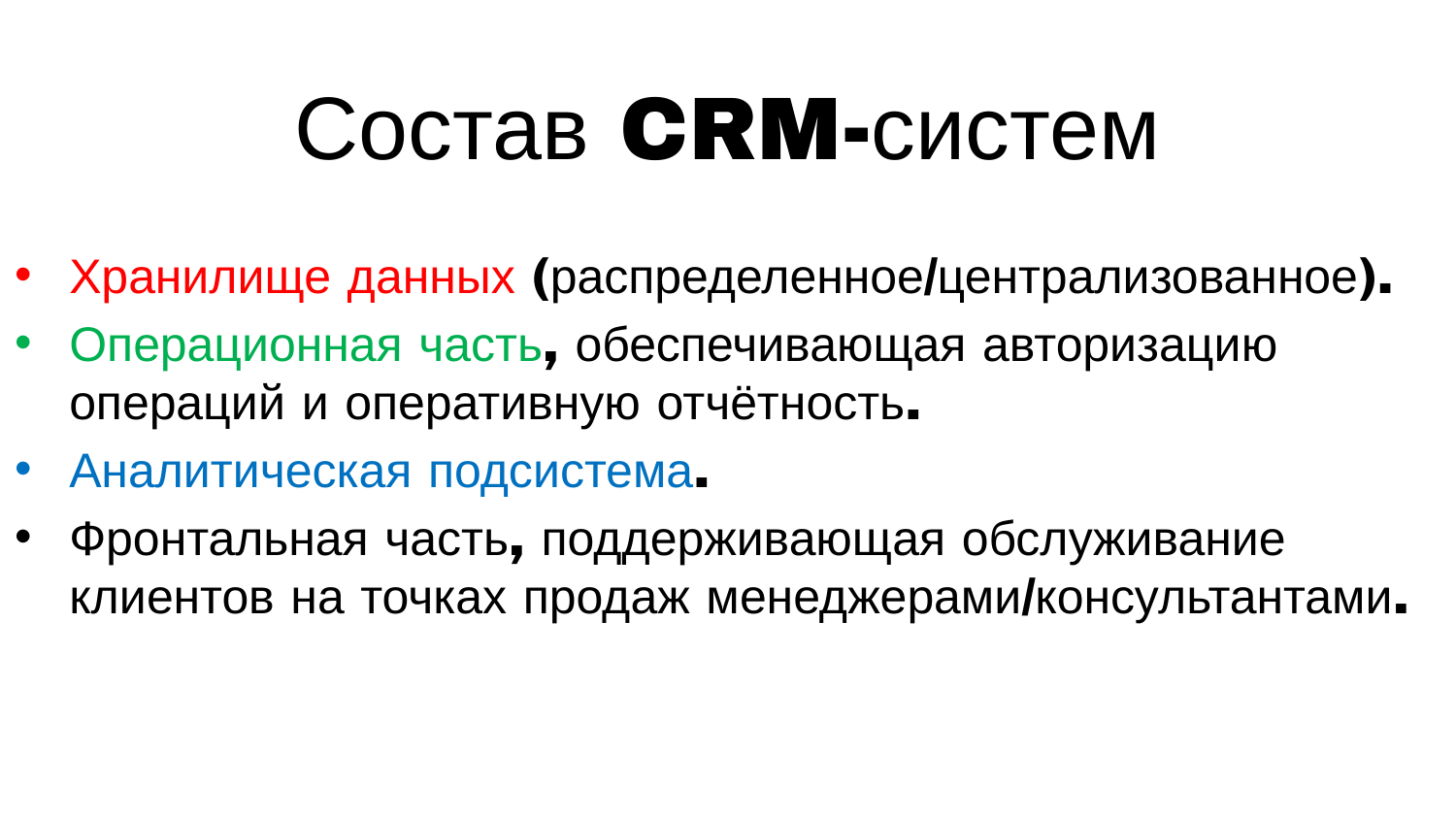

# Состав CRM-систем
Хранилище данных (распределенное/централизованное).
Операционная часть, обеспечивающая авторизацию операций и оперативную отчётность.
Аналитическая подсистема.
Фронтальная часть, поддерживающая обслуживание клиентов на точках продаж менеджерами/консультантами.